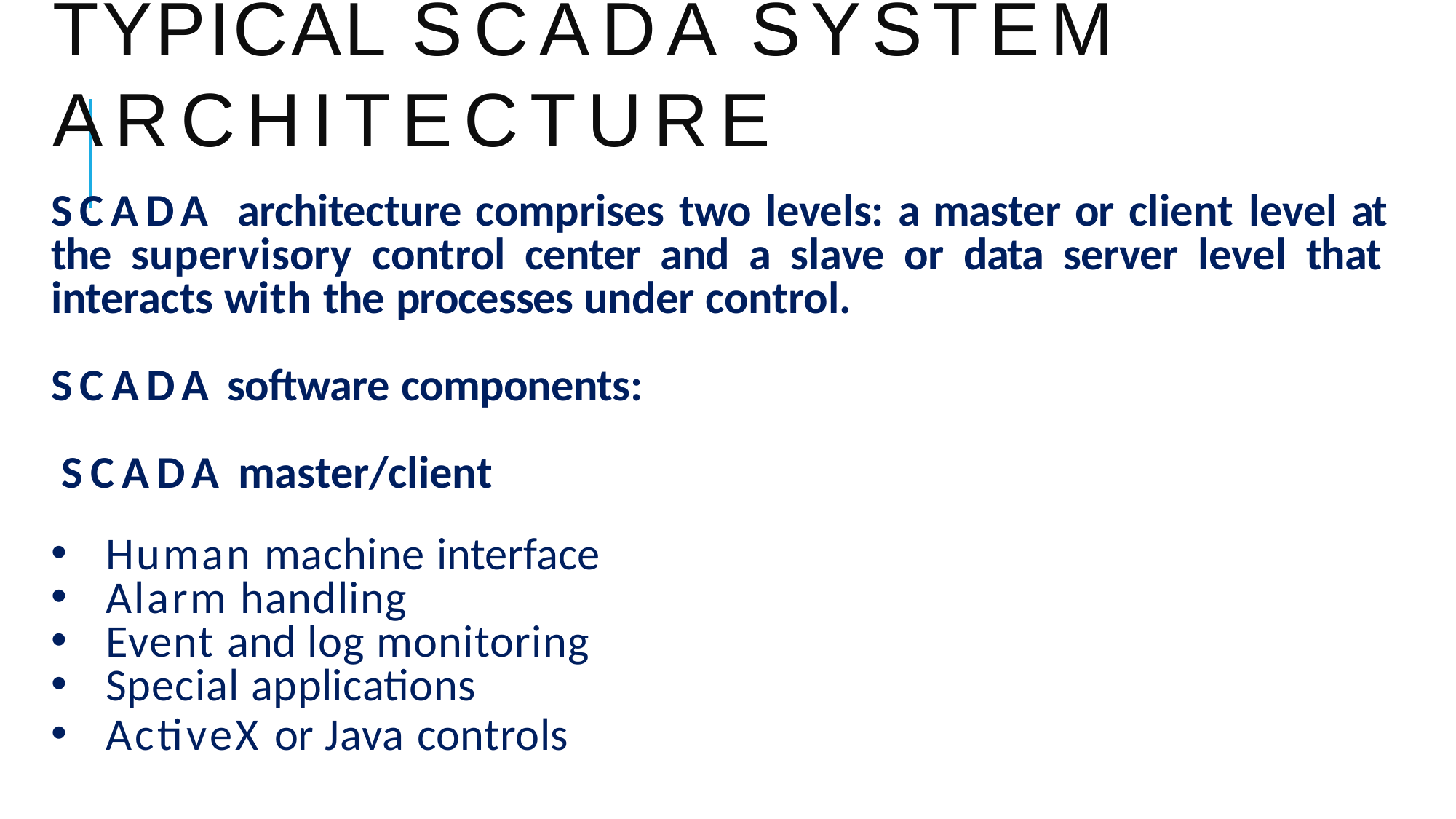

# Typical SCADA SYSTEM ARCHITECTURE
SCADA architecture comprises two levels: a master or client level at  the supervisory control center and a slave or data server level that  interacts with the processes under control.
SCADA software components:  SCADA master/client
Human machine interface
Alarm handling
Event and log monitoring
Special applications
ActiveX or Java controls